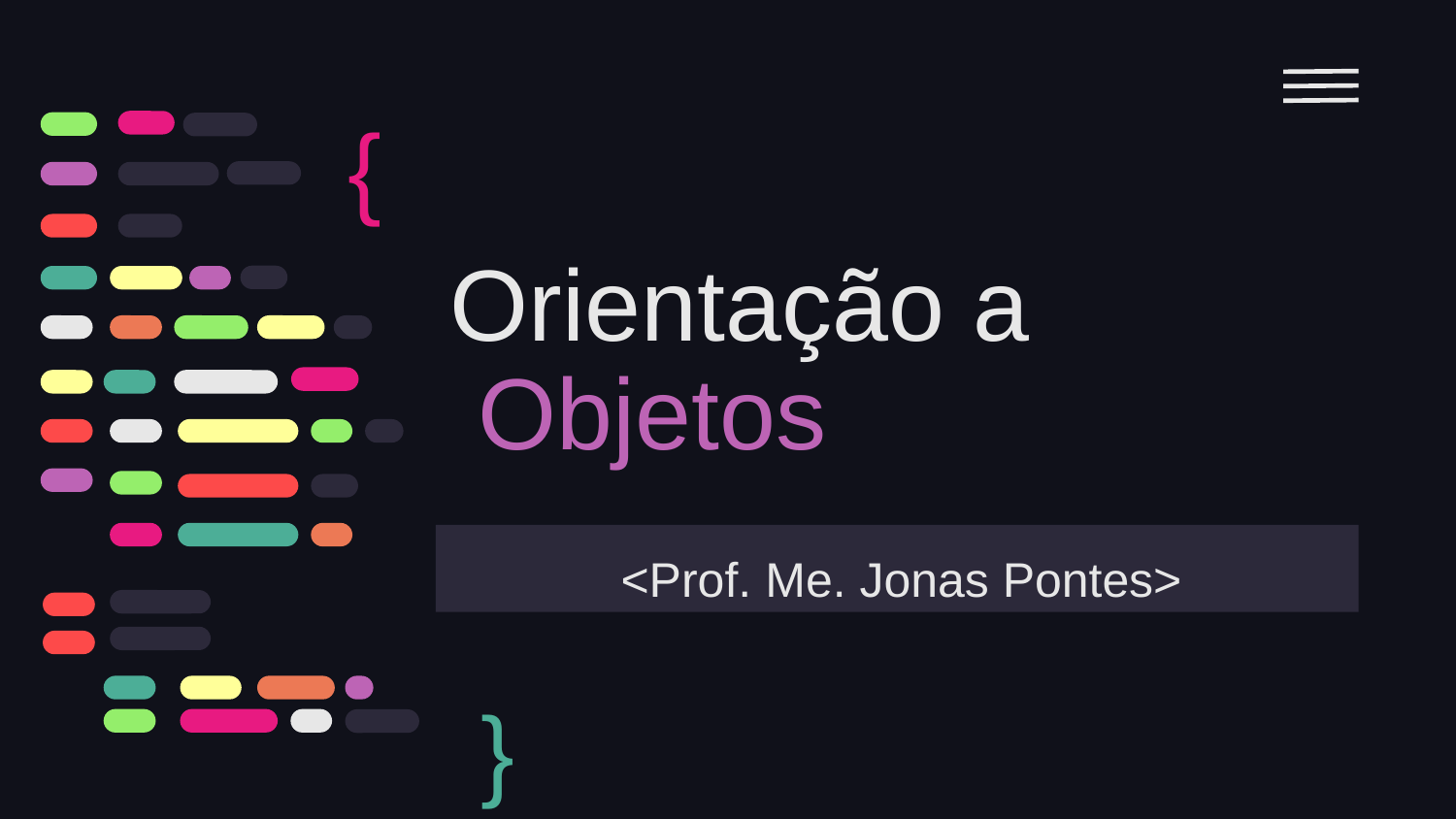

{

# Orientação a
 Objetos
 <Prof. Me. Jonas Pontes>
}